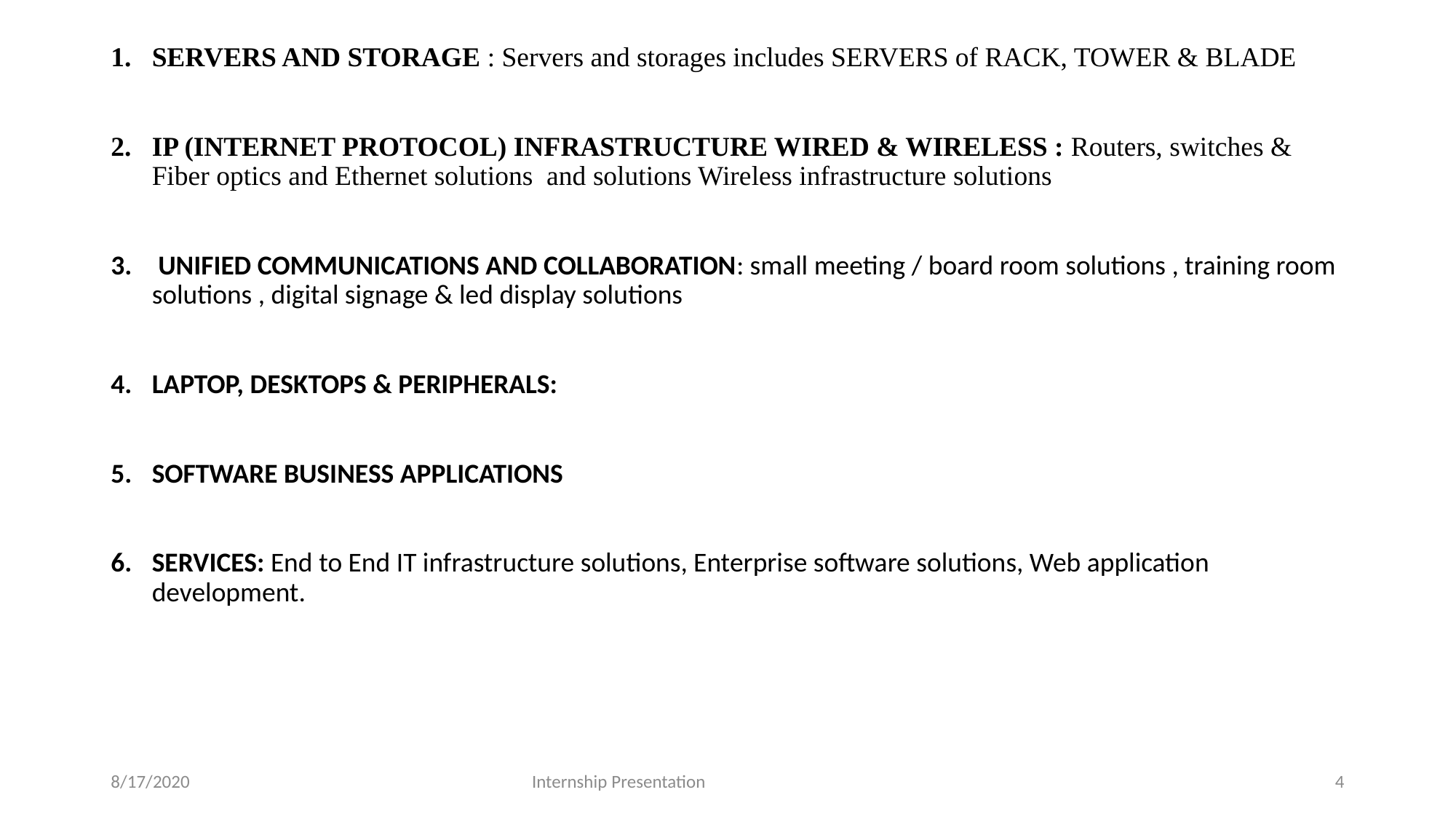

SERVERS AND STORAGE : Servers and storages includes SERVERS of RACK, TOWER & BLADE

IP (INTERNET PROTOCOL) INFRASTRUCTURE WIRED & WIRELESS : Routers, switches & Fiber optics and Ethernet solutions  and solutions Wireless infrastructure solutions

 UNIFIED COMMUNICATIONS AND COLLABORATION: small meeting / board room solutions , training room solutions , digital signage & led display solutions

LAPTOP, DESKTOPS & PERIPHERALS:

SOFTWARE BUSINESS APPLICATIONS

SERVICES: End to End IT infrastructure solutions, Enterprise software solutions, Web application development.
8/17/2020
Internship Presentation
4